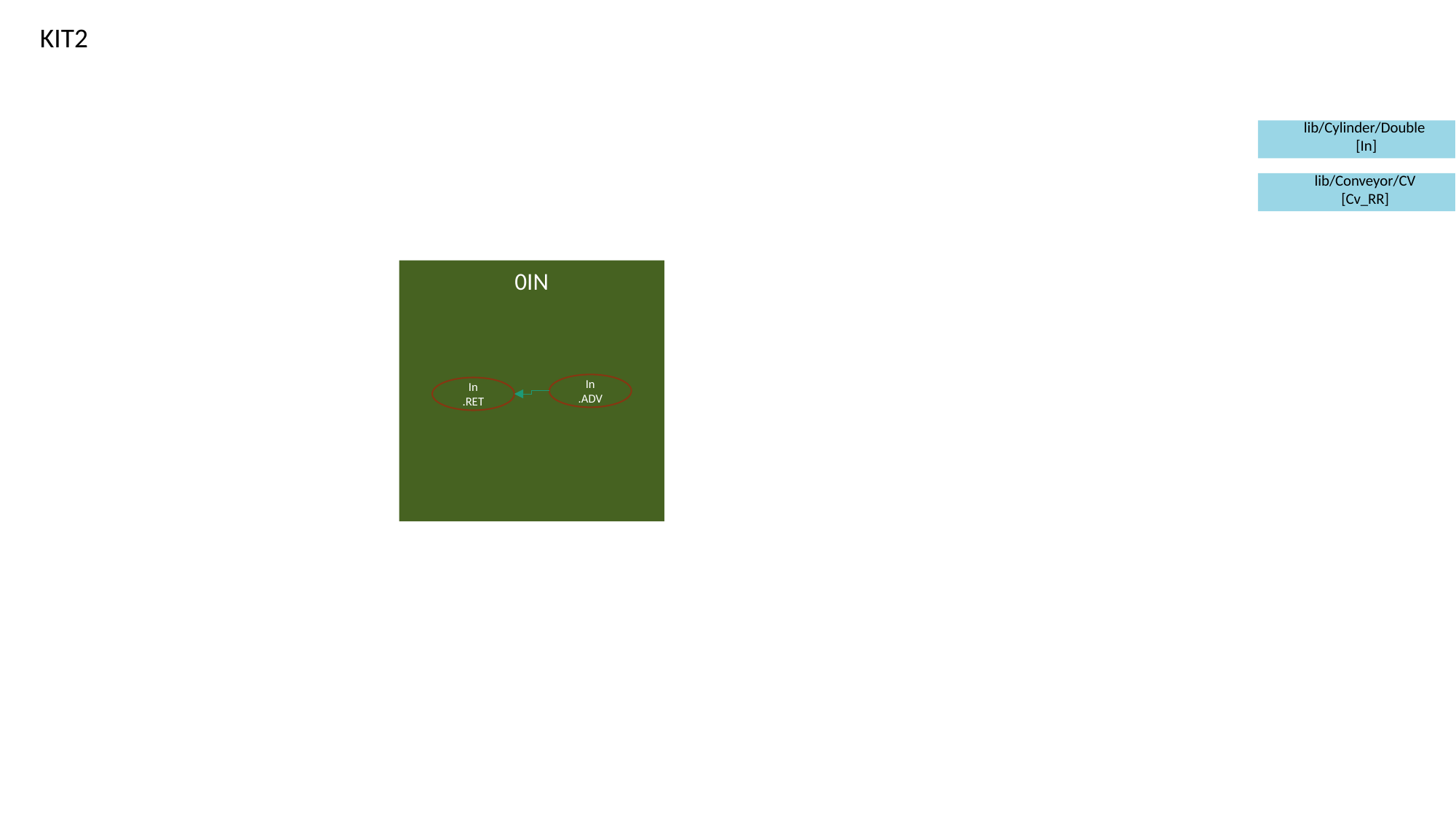

# KIT2
lib/Cylinder/Double
[In]
lib/Conveyor/CV
[Cv_RR]
0IN
In
.ADV
In
.RET